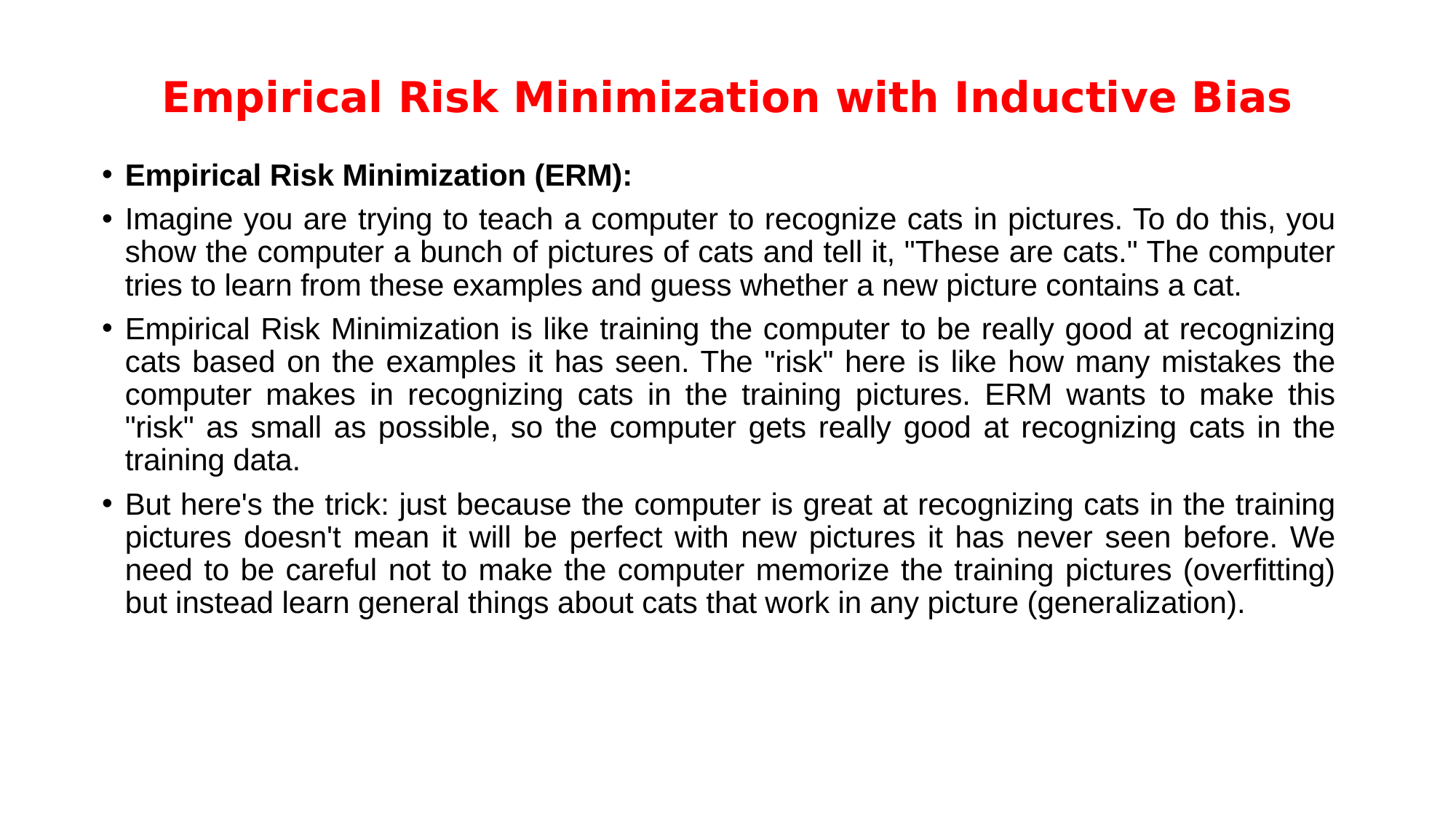

# Empirical Risk Minimization with Inductive Bias
Empirical Risk Minimization (ERM):
Imagine you are trying to teach a computer to recognize cats in pictures. To do this, you show the computer a bunch of pictures of cats and tell it, "These are cats." The computer tries to learn from these examples and guess whether a new picture contains a cat.
Empirical Risk Minimization is like training the computer to be really good at recognizing cats based on the examples it has seen. The "risk" here is like how many mistakes the computer makes in recognizing cats in the training pictures. ERM wants to make this "risk" as small as possible, so the computer gets really good at recognizing cats in the training data.
But here's the trick: just because the computer is great at recognizing cats in the training pictures doesn't mean it will be perfect with new pictures it has never seen before. We need to be careful not to make the computer memorize the training pictures (overfitting) but instead learn general things about cats that work in any picture (generalization).